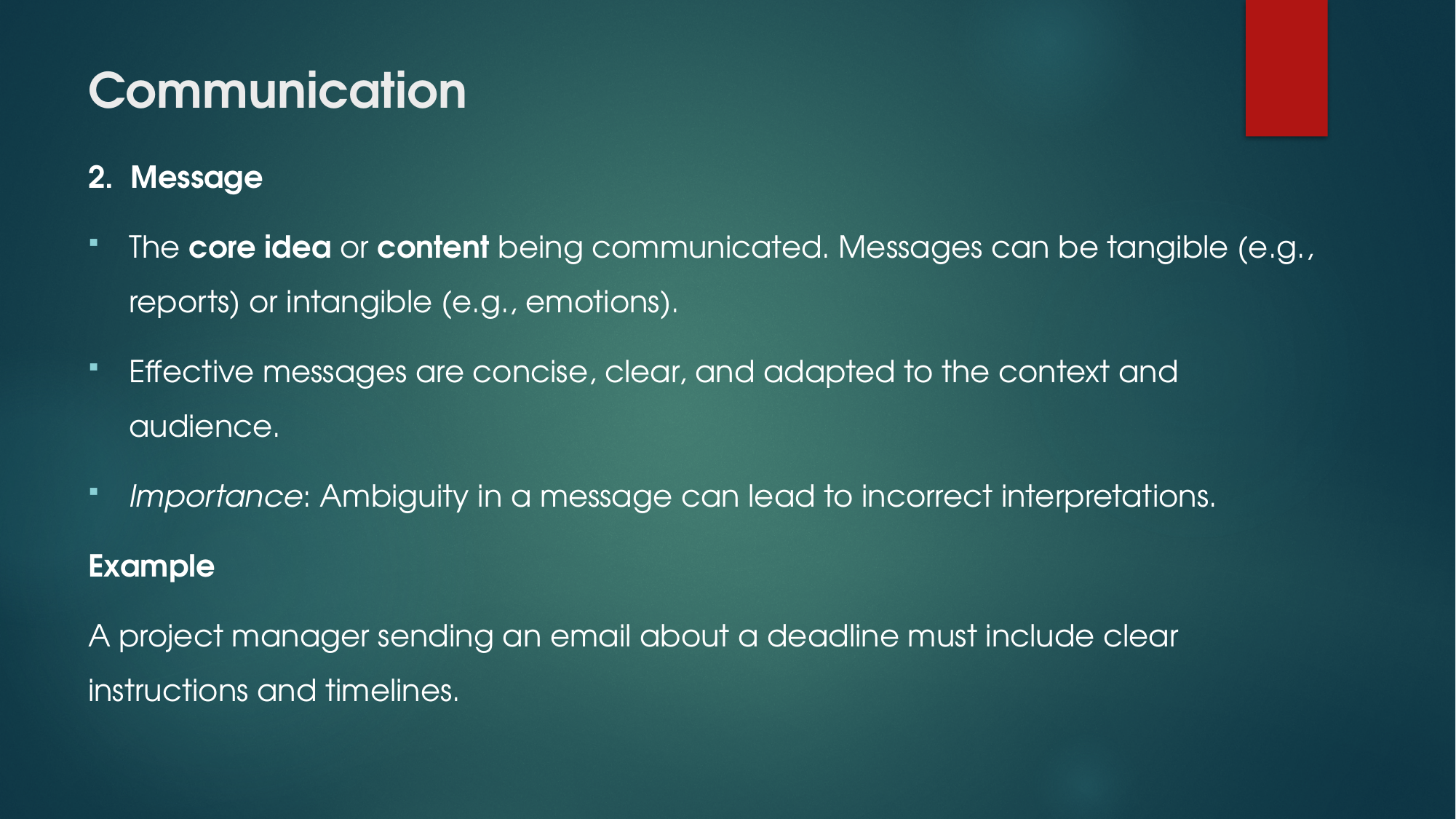

# Communication
2.  Message
The core idea or content being communicated. Messages can be tangible (e.g., reports) or intangible (e.g., emotions).
Effective messages are concise, clear, and adapted to the context and audience.
Importance: Ambiguity in a message can lead to incorrect interpretations.
Example
A project manager sending an email about a deadline must include clear instructions and timelines.